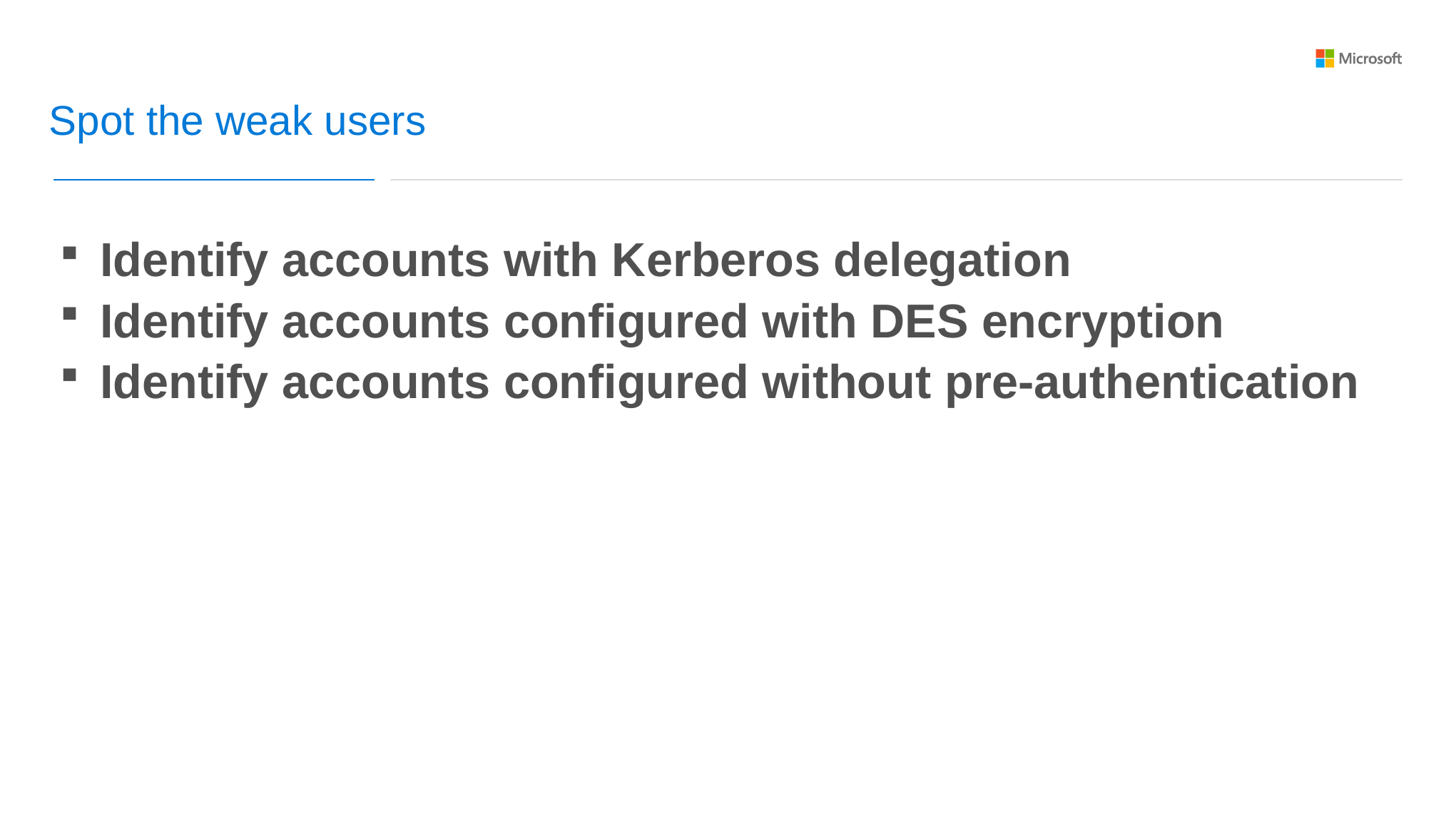

Spot the weak users
Identify accounts with Kerberos delegation
Identify accounts configured with DES encryption
Identify accounts configured without pre-authentication